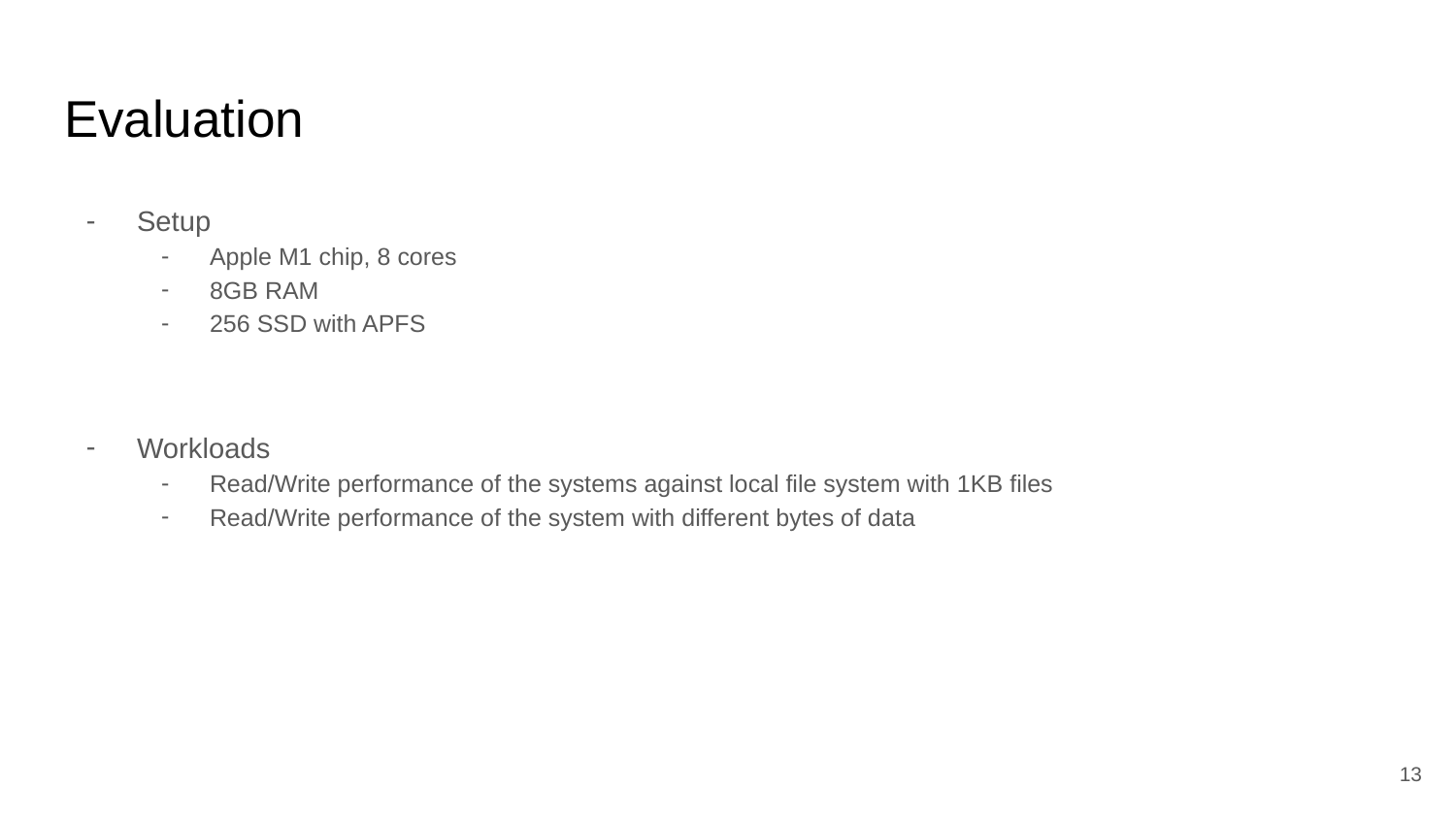

# Evaluation
Setup
Apple M1 chip, 8 cores
8GB RAM
256 SSD with APFS

Workloads
Read/Write performance of the systems against local file system with 1KB files
Read/Write performance of the system with different bytes of data

13